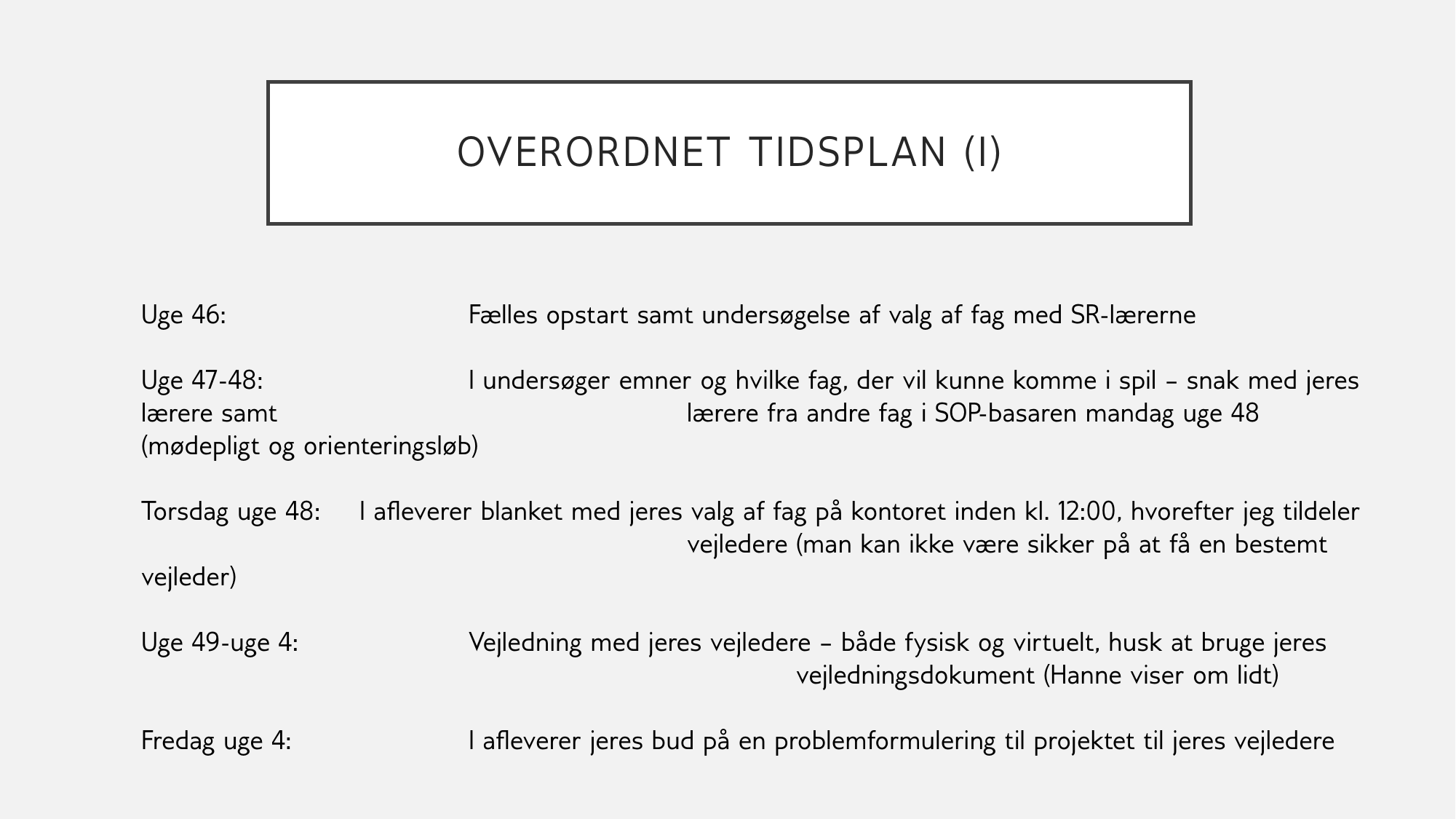

# overordnet tidsplan (I)
Uge 46:			Fælles opstart samt undersøgelse af valg af fag med SR-lærerne

Uge 47-48:		I undersøger emner og hvilke fag, der vil kunne komme i spil – snak med jeres lærere samt 				lærere fra andre fag i SOP-basaren mandag uge 48 (mødepligt og orienteringsløb)

Torsdag uge 48: 	I afleverer blanket med jeres valg af fag på kontoret inden kl. 12:00, hvorefter jeg tildeler 					vejledere (man kan ikke være sikker på at få en bestemt vejleder)

Uge 49-uge 4:		Vejledning med jeres vejledere – både fysisk og virtuelt, husk at bruge jeres 							vejledningsdokument (Hanne viser om lidt)

Fredag uge 4:		I afleverer jeres bud på en problemformulering til projektet til jeres vejledere